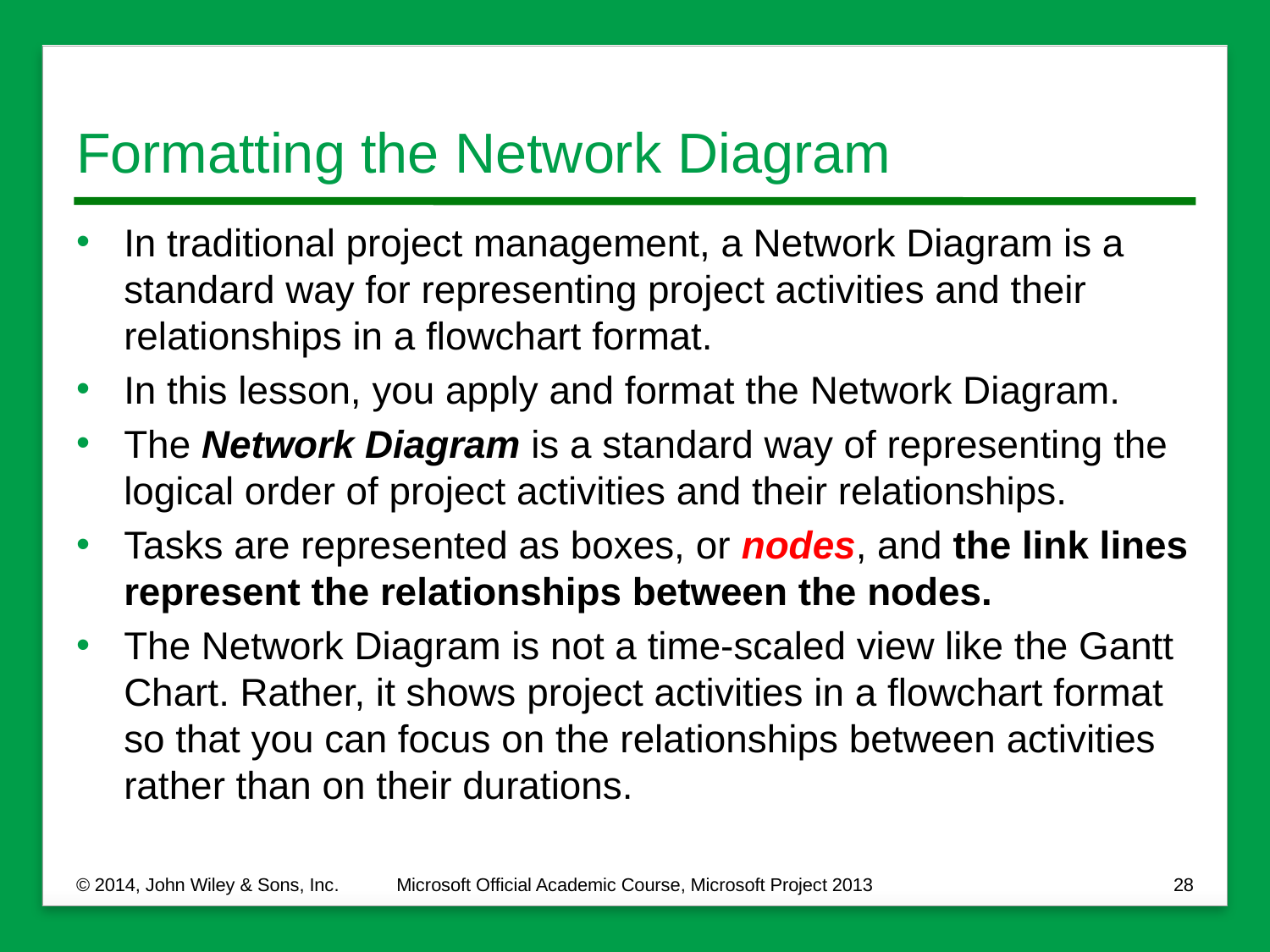

# Formatting the Network Diagram
In traditional project management, a Network Diagram is a standard way for representing project activities and their relationships in a flowchart format.
In this lesson, you apply and format the Network Diagram.
The Network Diagram is a standard way of representing the logical order of project activities and their relationships.
Tasks are represented as boxes, or nodes, and the link lines represent the relationships between the nodes.
The Network Diagram is not a time-scaled view like the Gantt Chart. Rather, it shows project activities in a flowchart format so that you can focus on the relationships between activities rather than on their durations.
© 2014, John Wiley & Sons, Inc.
Microsoft Official Academic Course, Microsoft Project 2013
28